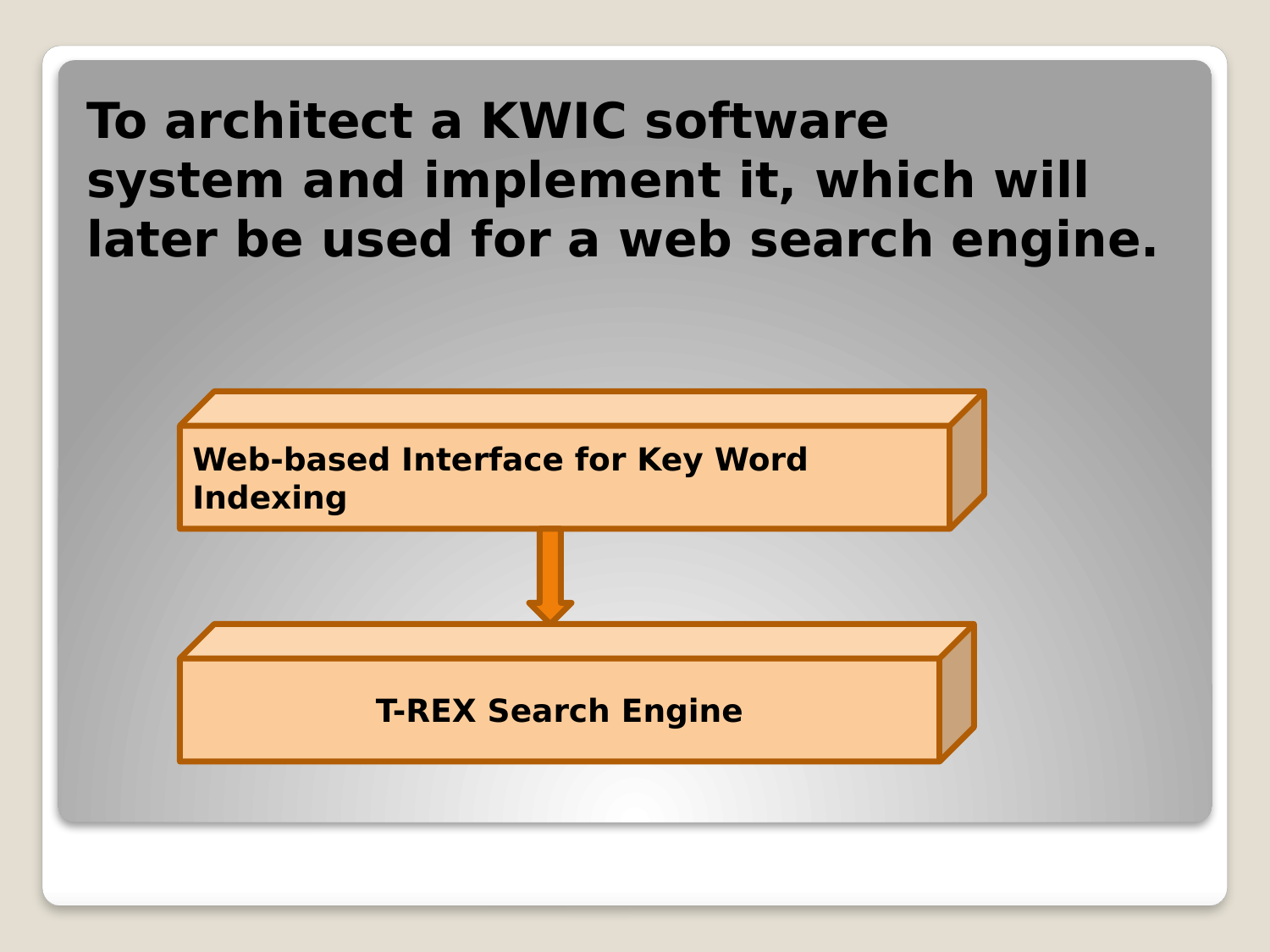

# To architect a KWIC software system and implement it, which will later be used for a web search engine.
Web-based Interface for Key Word Indexing

T-REX Search Engine